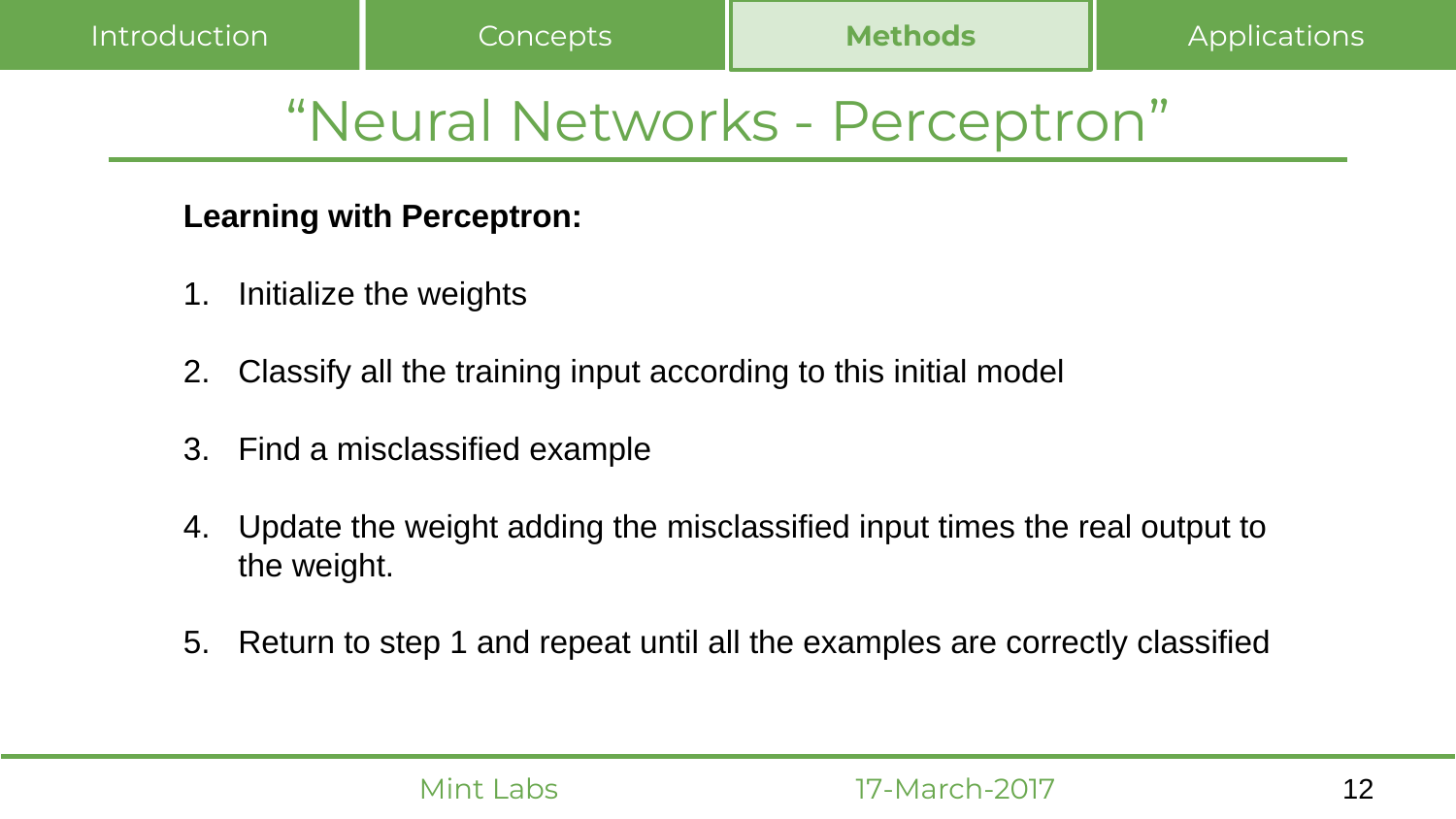

# “Neural Networks - Perceptron”
Learning with Perceptron:

Initialize the weights

Classify all the training input according to this initial model

Find a misclassified example

Update the weight adding the misclassified input times the real output to the weight.

Return to step 1 and repeat until all the examples are correctly classified
12